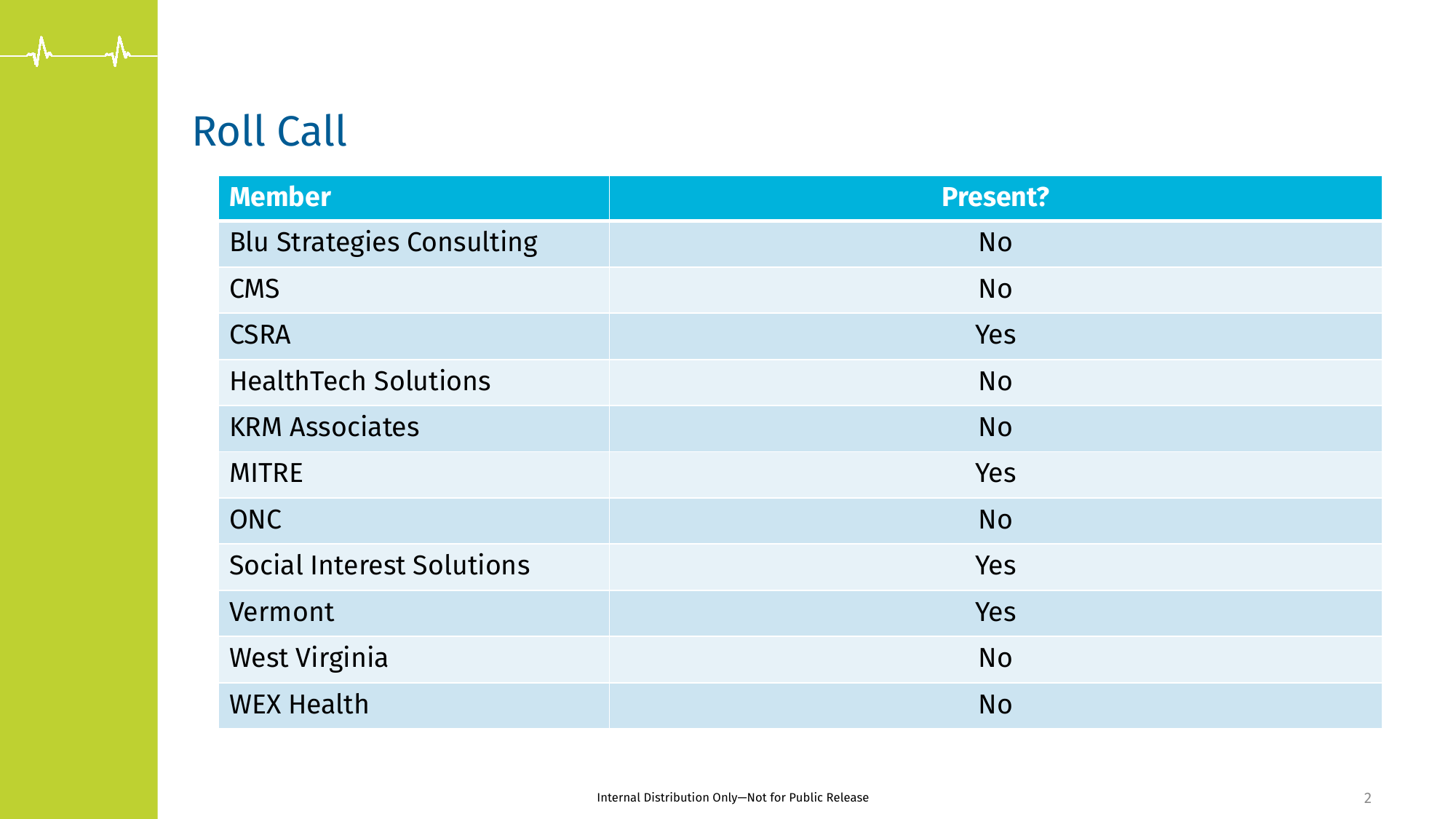

# Roll Call
| Member | Present? |
| --- | --- |
| Blu Strategies Consulting | No |
| CMS | No |
| CSRA | Yes |
| HealthTech Solutions | No |
| KRM Associates | No |
| MITRE | Yes |
| ONC | No |
| Social Interest Solutions | Yes |
| Vermont | Yes |
| West Virginia | No |
| WEX Health | No |

2